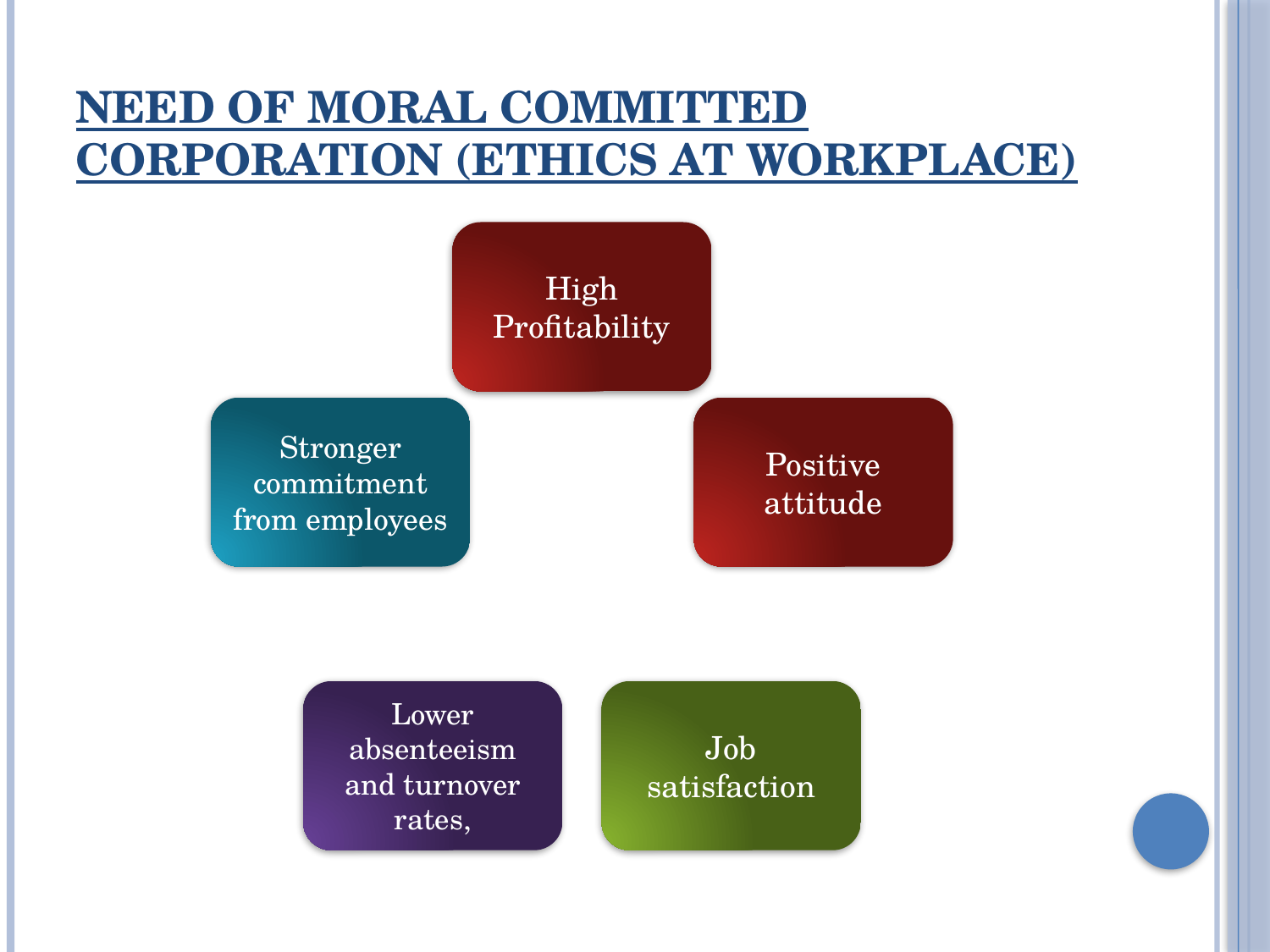

# Need of Moral Committed Corporation (Ethics at workplace)
High Profitability
Positive attitude
Job satisfaction
Lower absenteeism and turnover rates,
Stronger commitment from employees